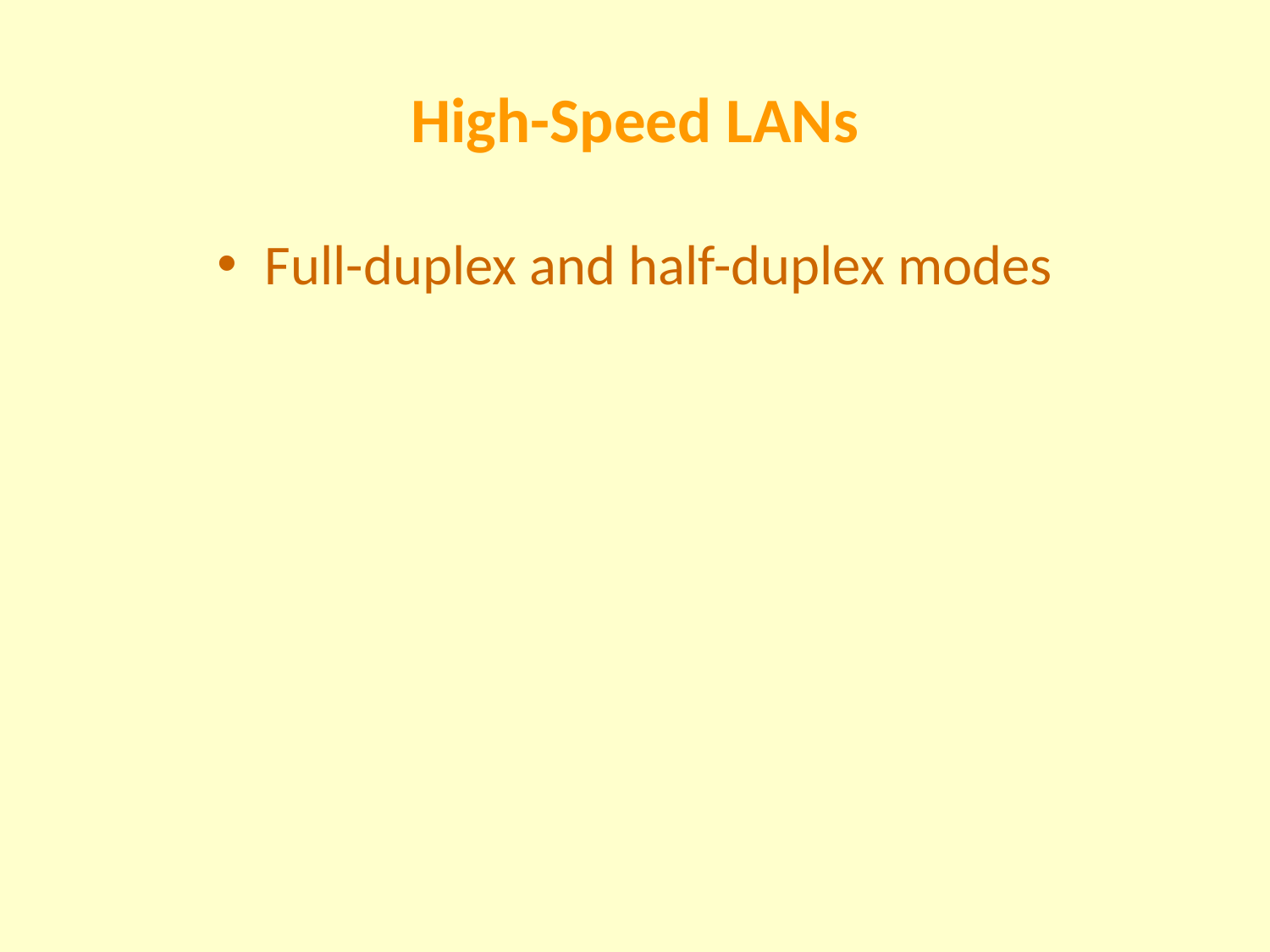

# High-Speed LANs
Full-duplex and half-duplex modes